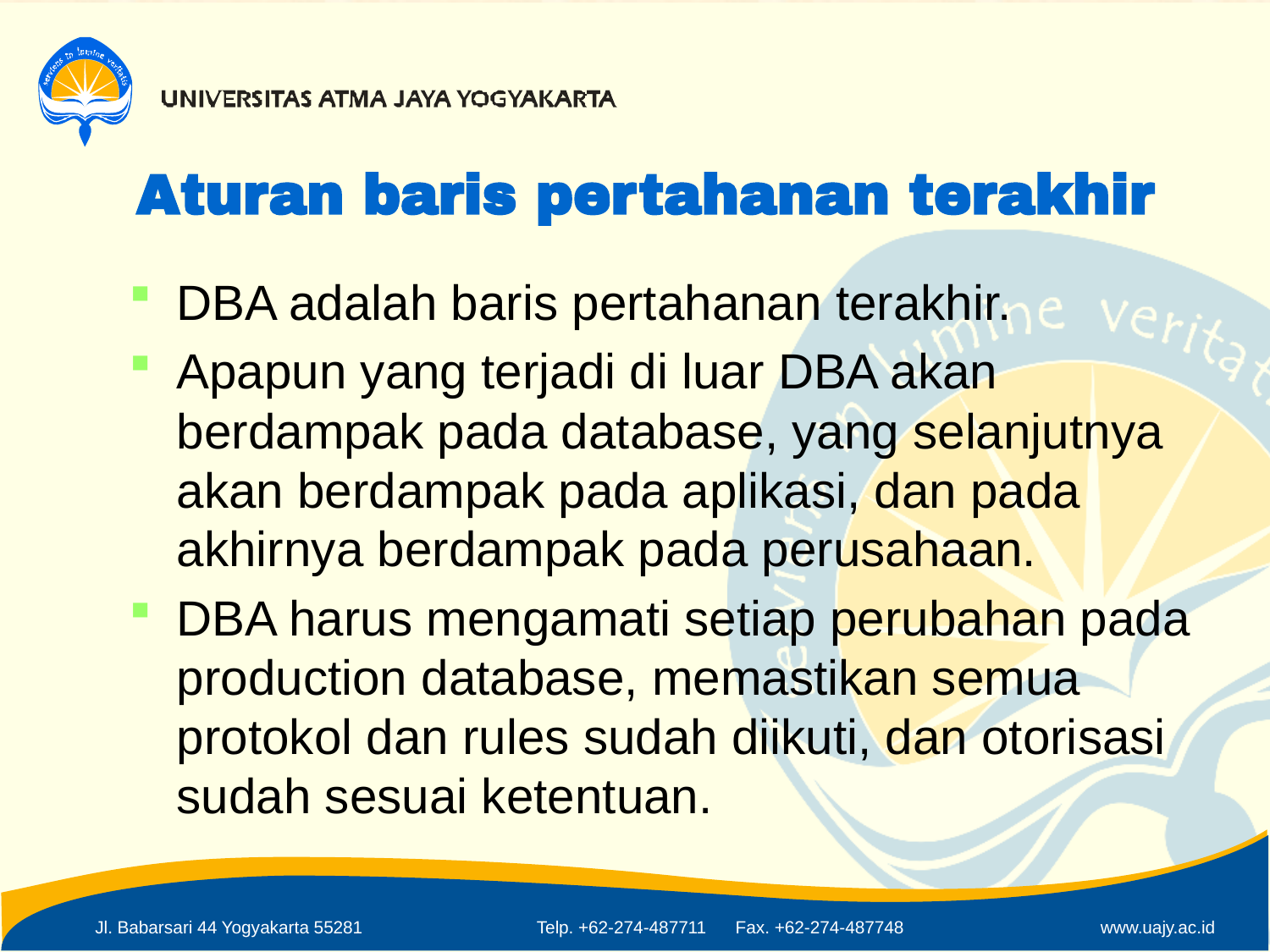

# Aturan baris pertahanan terakhir
DBA adalah baris pertahanan terakhir.
Apapun yang terjadi di luar DBA akan berdampak pada database, yang selanjutnya akan berdampak pada aplikasi, dan pada akhirnya berdampak pada perusahaan.
DBA harus mengamati setiap perubahan pada production database, memastikan semua protokol dan rules sudah diikuti, dan otorisasi sudah sesuai ketentuan.